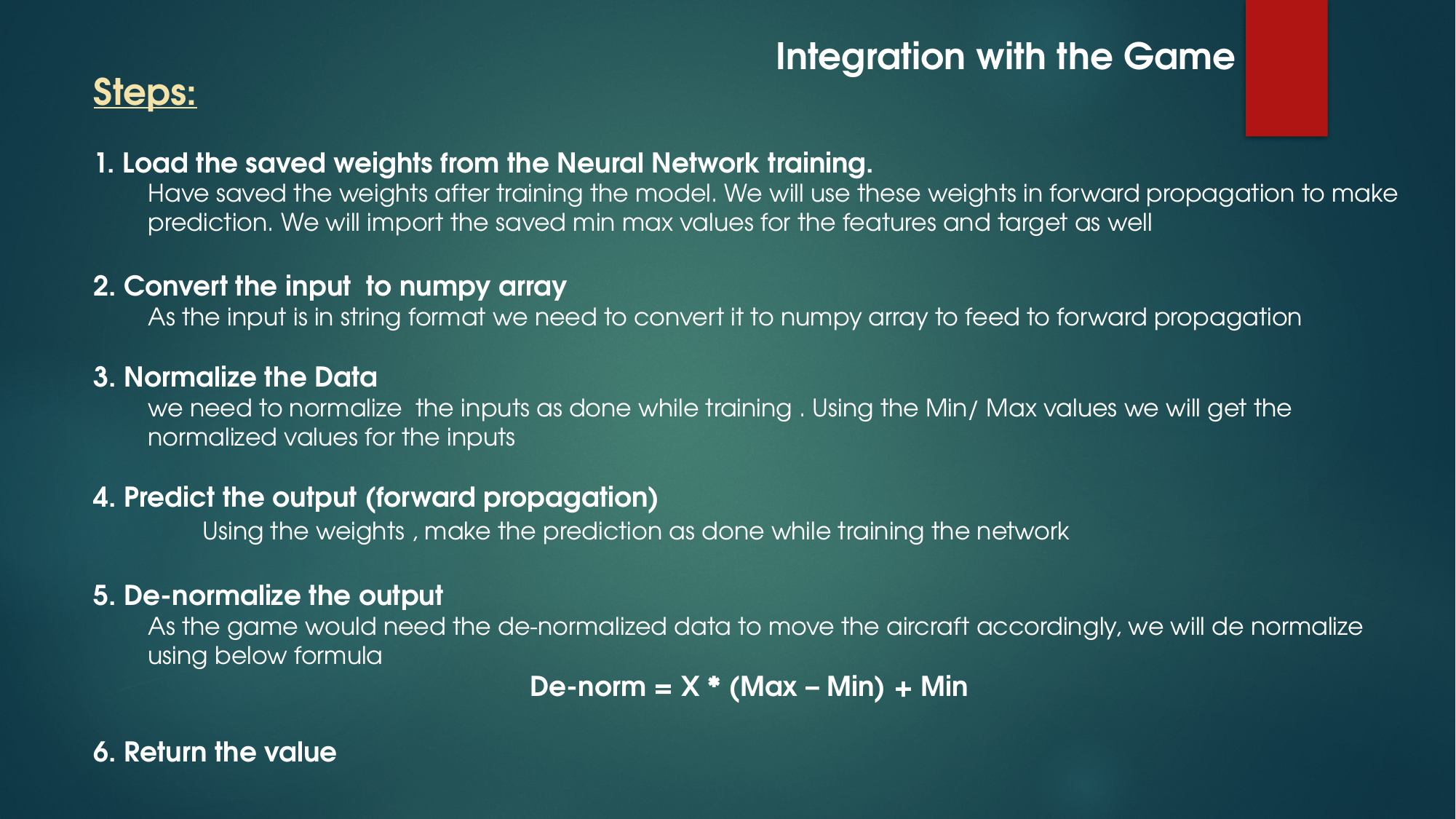

Integration with the Game
Steps:

1. Load the saved weights from the Neural Network training.
Have saved the weights after training the model. We will use these weights in forward propagation to make prediction. We will import the saved min max values for the features and target as well

2. Convert the input  to numpy array
As the input is in string format we need to convert it to numpy array to feed to forward propagation

3. Normalize the Data
we need to normalize  the inputs as done while training . Using the Min/ Max values we will get the normalized values for the inputs

4. Predict the output (forward propagation)
	Using the weights , make the prediction as done while training the network

5. De-normalize the output
As the game would need the de-normalized data to move the aircraft accordingly, we will de normalize using below formula
				De-norm = X * (Max – Min) + Min

6. Return the value